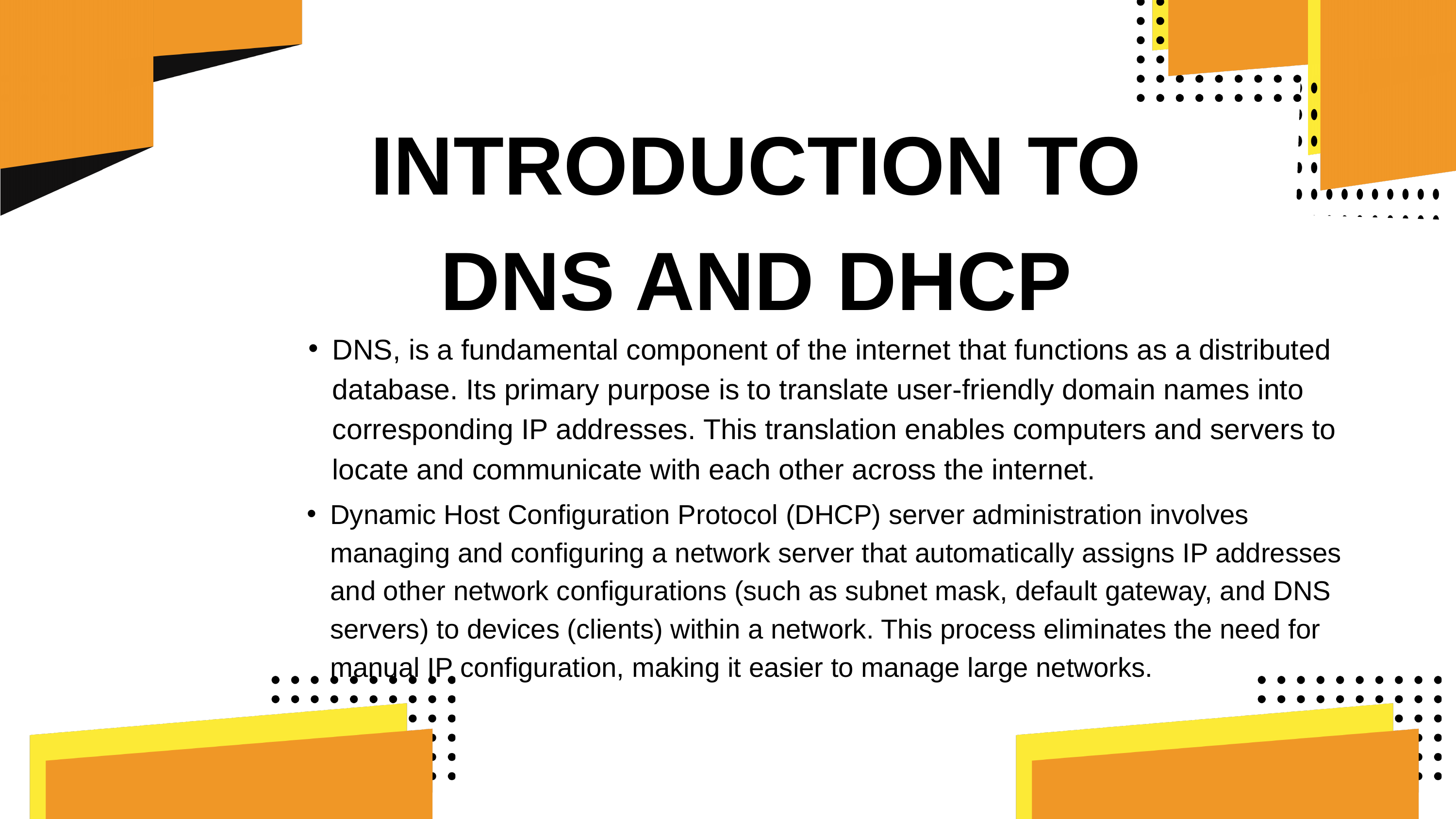

INTRODUCTION TO DNS AND DHCP
DNS, is a fundamental component of the internet that functions as a distributed database. Its primary purpose is to translate user-friendly domain names into corresponding IP addresses. This translation enables computers and servers to locate and communicate with each other across the internet.
Dynamic Host Configuration Protocol (DHCP) server administration involves managing and configuring a network server that automatically assigns IP addresses and other network configurations (such as subnet mask, default gateway, and DNS servers) to devices (clients) within a network. This process eliminates the need for manual IP configuration, making it easier to manage large networks.